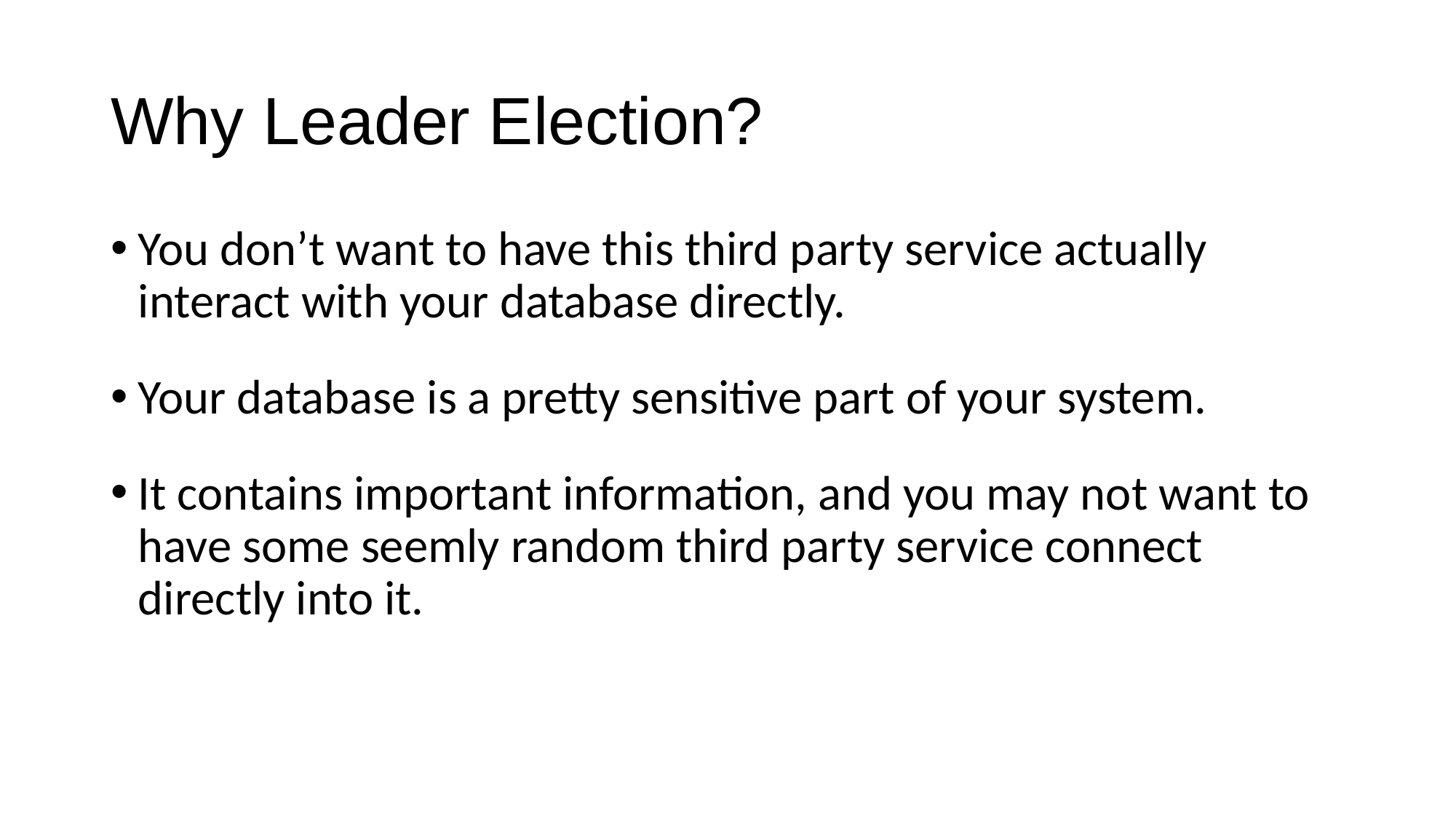

# Why Leader Election?
You don’t want to have this third party service actually interact with your database directly.

Your database is a pretty sensitive part of your system.

It contains important information, and you may not want to have some seemly random third party service connect directly into it.